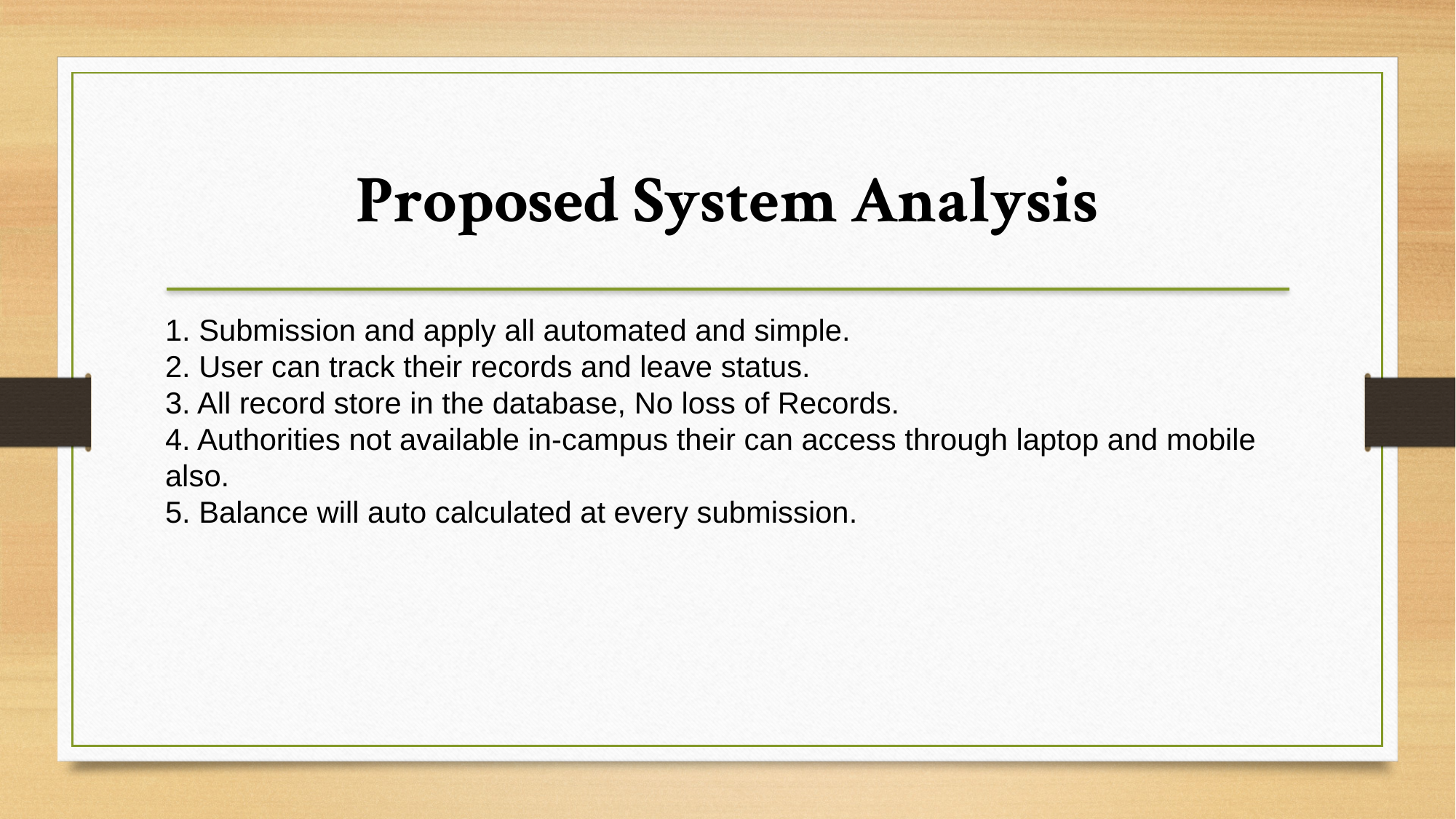

Proposed System Analysis
1. Submission and apply all automated and simple.
2. User can track their records and leave status.
3. All record store in the database, No loss of Records.
4. Authorities not available in-campus their can access through laptop and mobile also.
5. Balance will auto calculated at every submission.